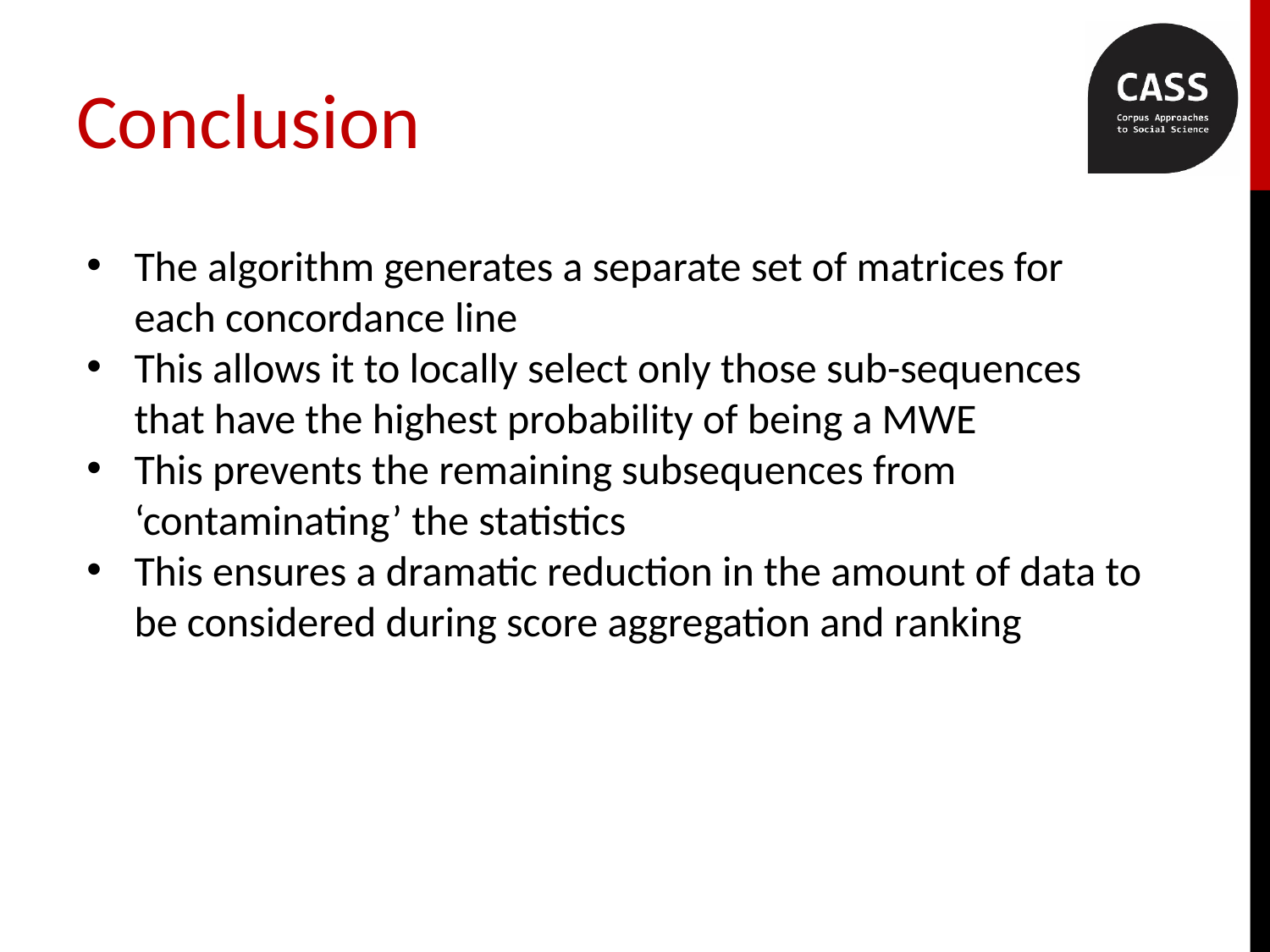

# Conclusion
The algorithm generates a separate set of matrices for each concordance line
This allows it to locally select only those sub-sequences that have the highest probability of being a MWE
This prevents the remaining subsequences from ‘contaminating’ the statistics
This ensures a dramatic reduction in the amount of data to be considered during score aggregation and ranking